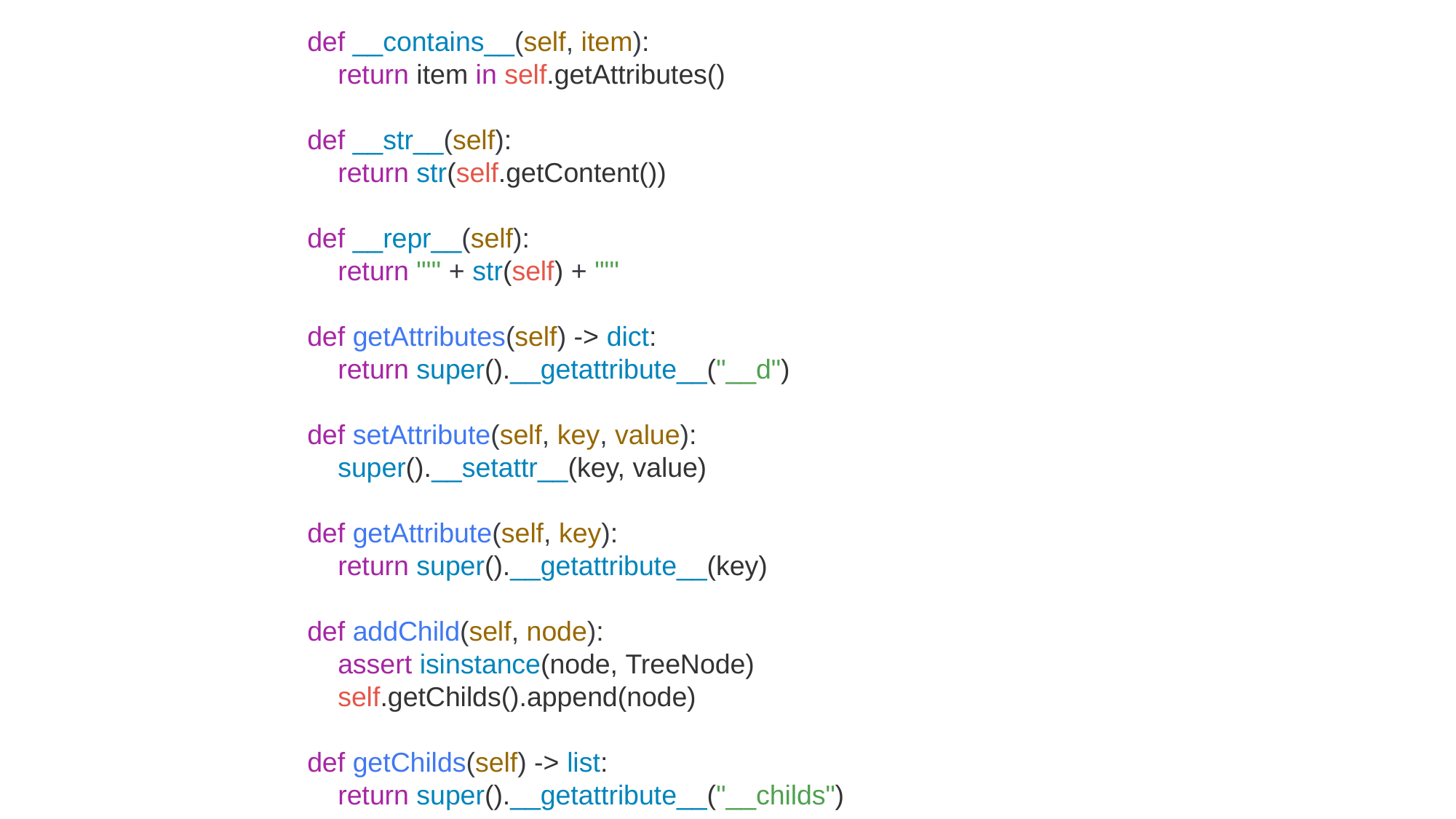

class TreeNode:
    SPLIT_LENGTH = 3
    def __init__(self, content):
        super().__setattr__("__content", content)
        super().__setattr__("__d", {})
        super().__setattr__("__childs", [])
    def __setattr__(self, key, value):
        self.getAttributes()[key] = value

    def __getattr__(self, key):
        return self.getAttributes()[key]
    def __contains__(self, item):
        return item in self.getAttributes()

    def __str__(self):
        return str(self.getContent())

    def __repr__(self):
        return "'" + str(self) + "'"
    def getAttributes(self) -> dict:
        return super().__getattribute__("__d")

    def setAttribute(self, key, value):
        super().__setattr__(key, value)

    def getAttribute(self, key):
        return super().__getattribute__(key)

    def addChild(self, node):
        assert isinstance(node, TreeNode)
        self.getChilds().append(node)

    def getChilds(self) -> list:
        return super().__getattribute__("__childs")
    def getContent(self):
        return super().__getattribute__("__content")
    def apply(self, func):
        for child in self.getChilds():
            child.apply(func)
        func(self, self.getChilds())
    def format(self) -> (list, int, int):